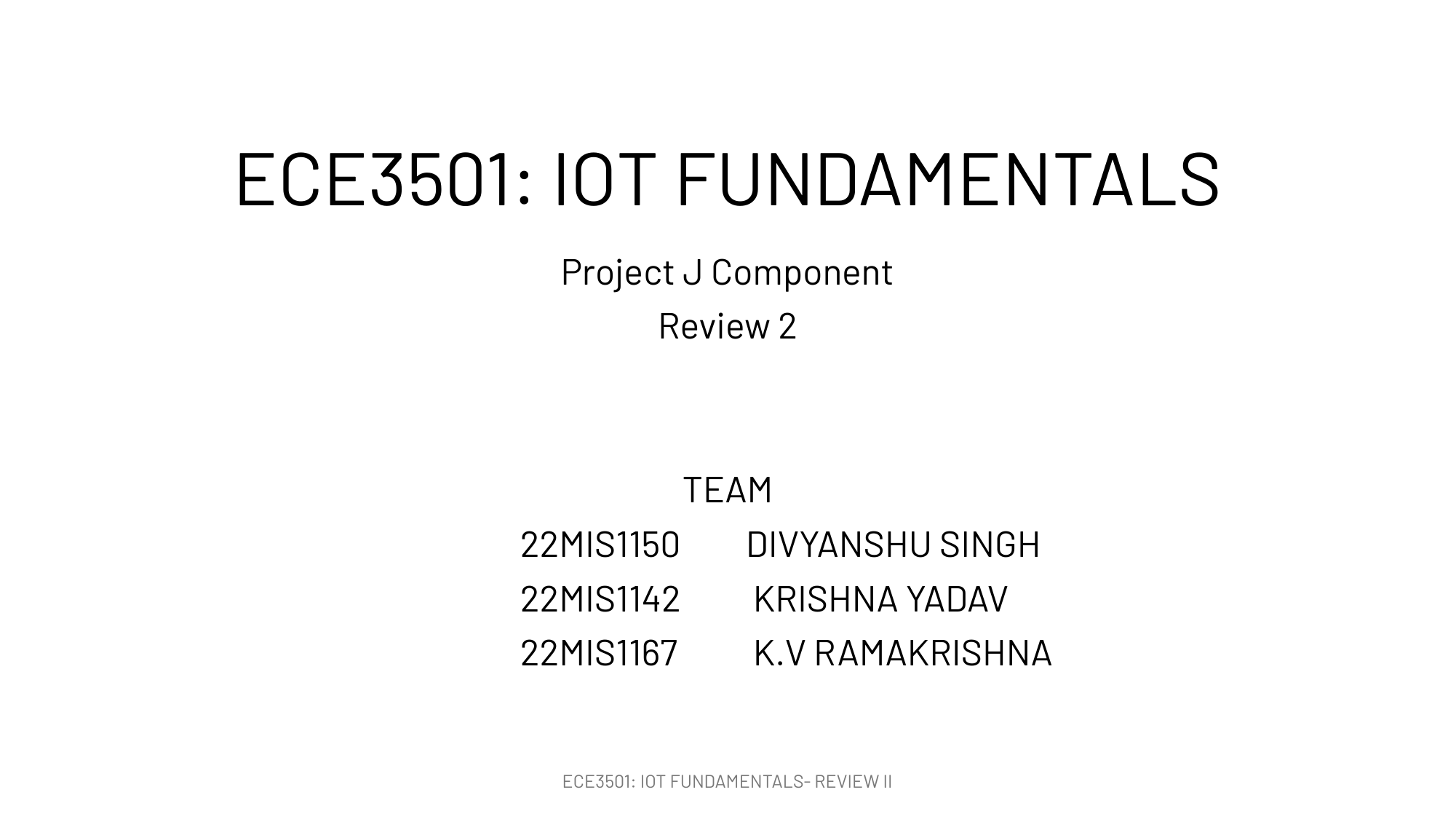

# ECE3501: IOT FUNDAMENTALS
Project J Component
Review 2

TEAM
			22MIS1150	 DIVYANSHU SINGH
			22MIS1142 	  KRISHNA YADAV
			22MIS1167    	  K.V RAMAKRISHNA
ECE3501: IOT FUNDAMENTALS- REVIEW II